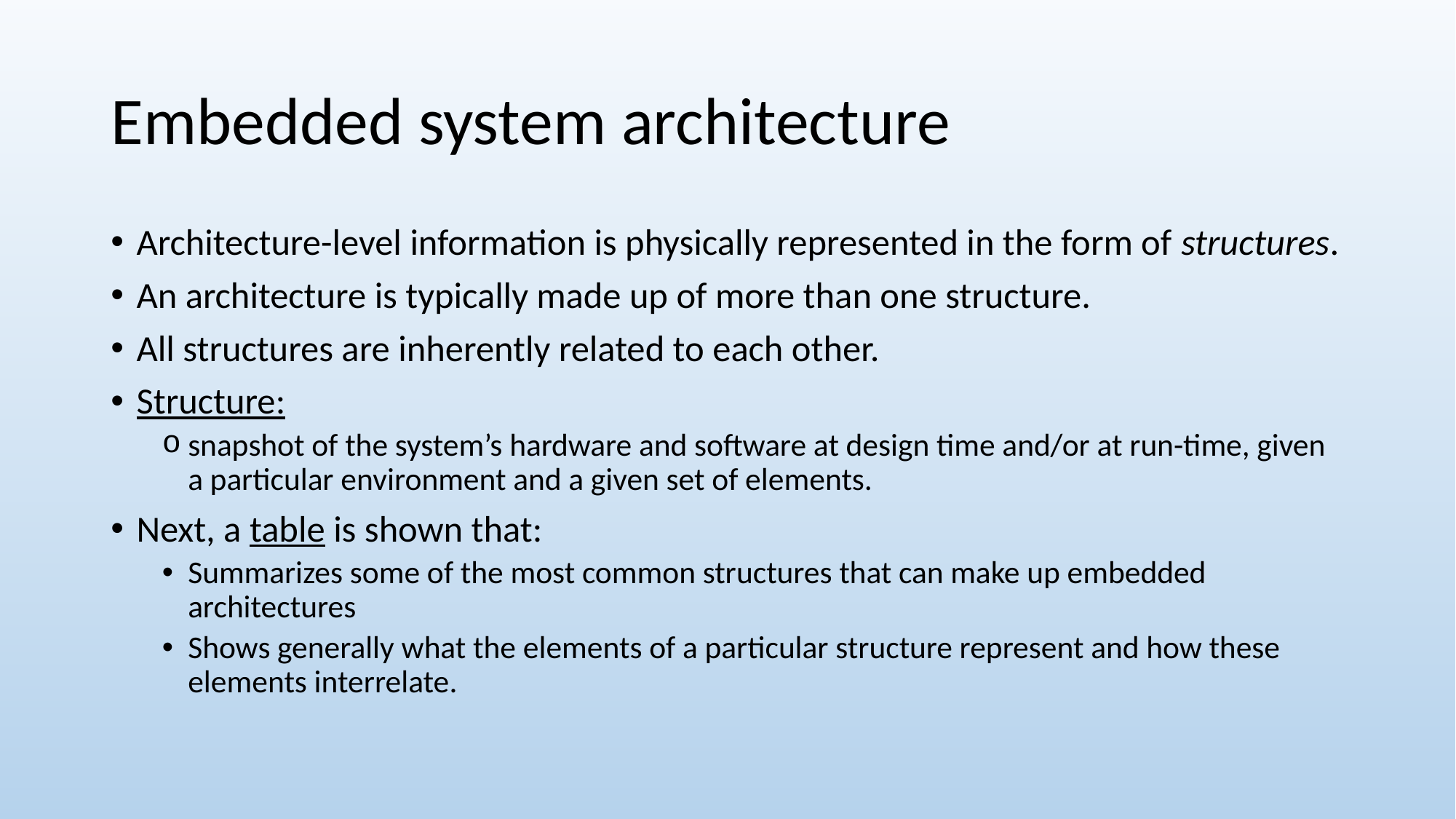

# Embedded system architecture
Architecture-level information is physically represented in the form of structures.
An architecture is typically made up of more than one structure.
All structures are inherently related to each other.
Structure:
snapshot of the system’s hardware and software at design time and/or at run-time, given a particular environment and a given set of elements.
Next, a table is shown that:
Summarizes some of the most common structures that can make up embedded architectures
Shows generally what the elements of a particular structure represent and how these elements interrelate.